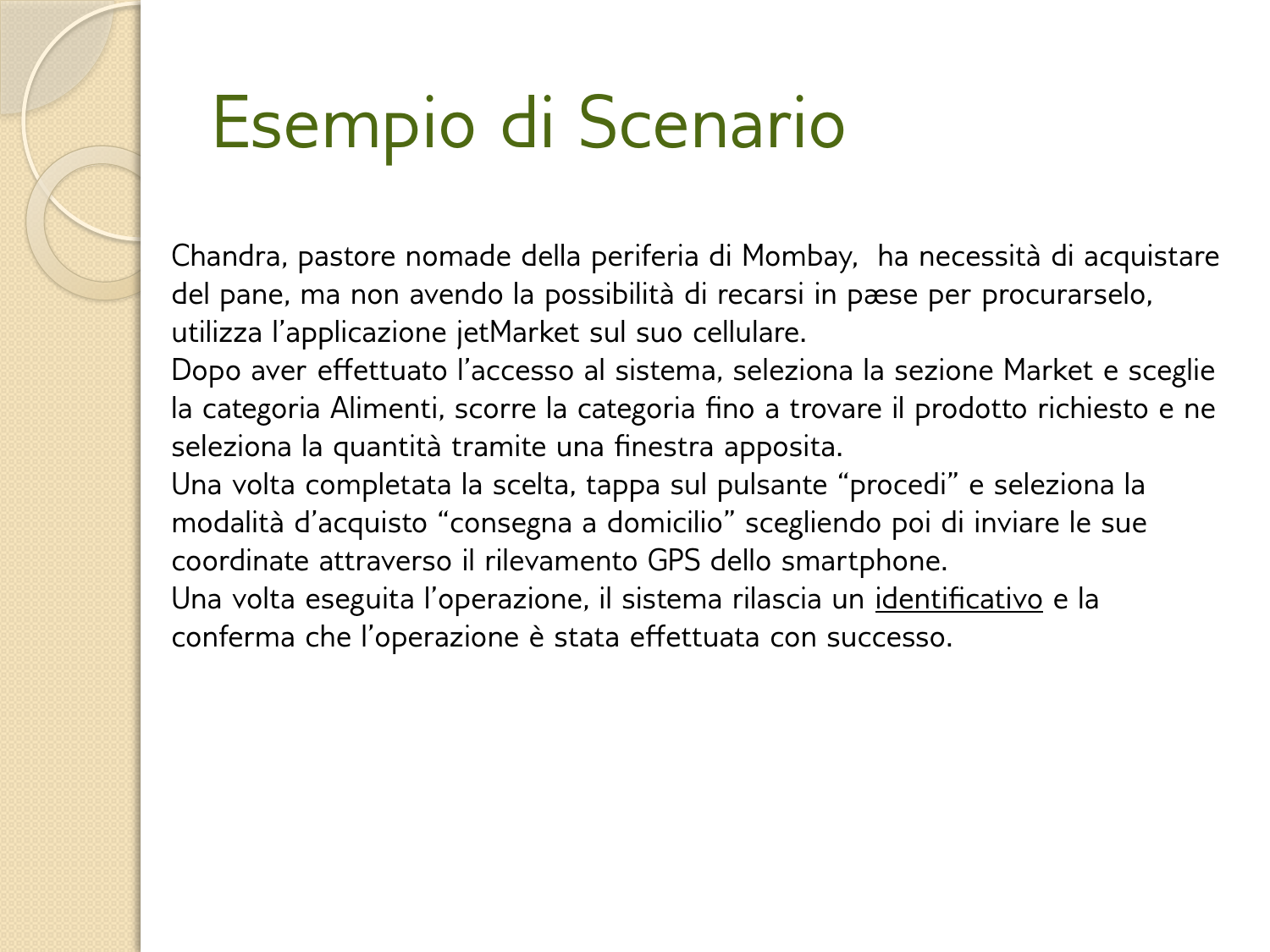

# Esempio di Scenario
Chandra, pastore nomade della periferia di Mombay,  ha necessità di acquistare del pane, ma non avendo la possibilità di recarsi in paese per procurarselo, utilizza l’applicazione jetMarket sul suo cellulare.
Dopo aver effettuato l’accesso al sistema, seleziona la sezione Market e sceglie la categoria Alimenti, scorre la categoria fino a trovare il prodotto richiesto e ne seleziona la quantità tramite una finestra apposita.
Una volta completata la scelta, tappa sul pulsante “procedi” e seleziona la modalità d’acquisto “consegna a domicilio” scegliendo poi di inviare le sue coordinate attraverso il rilevamento GPS dello smartphone.
Una volta eseguita l’operazione, il sistema rilascia un identificativo e la conferma che l’operazione è stata effettuata con successo.